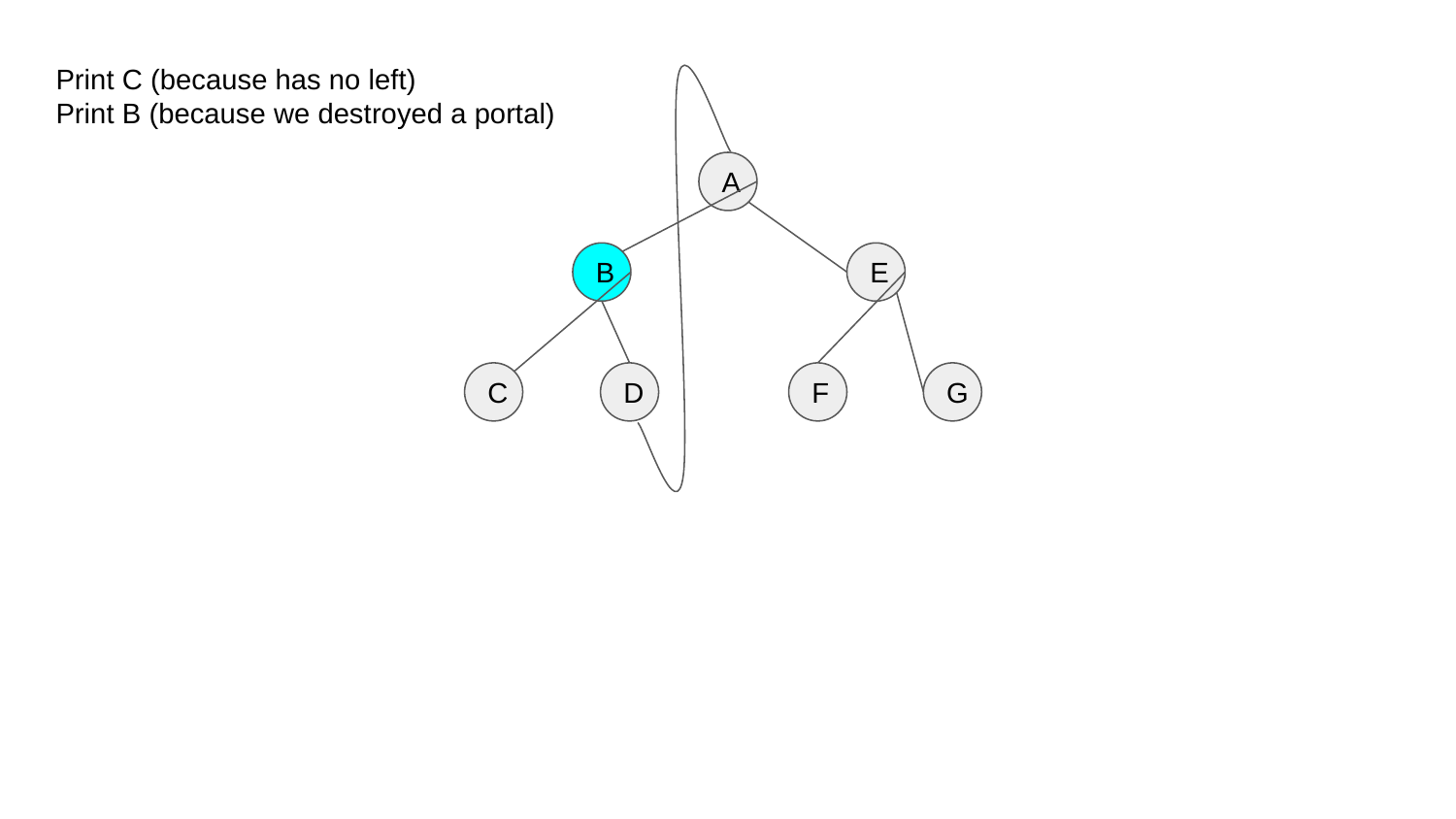

Print C (because has no left)
Print B (because we destroyed a portal)

A
B
E
C
D
F
G